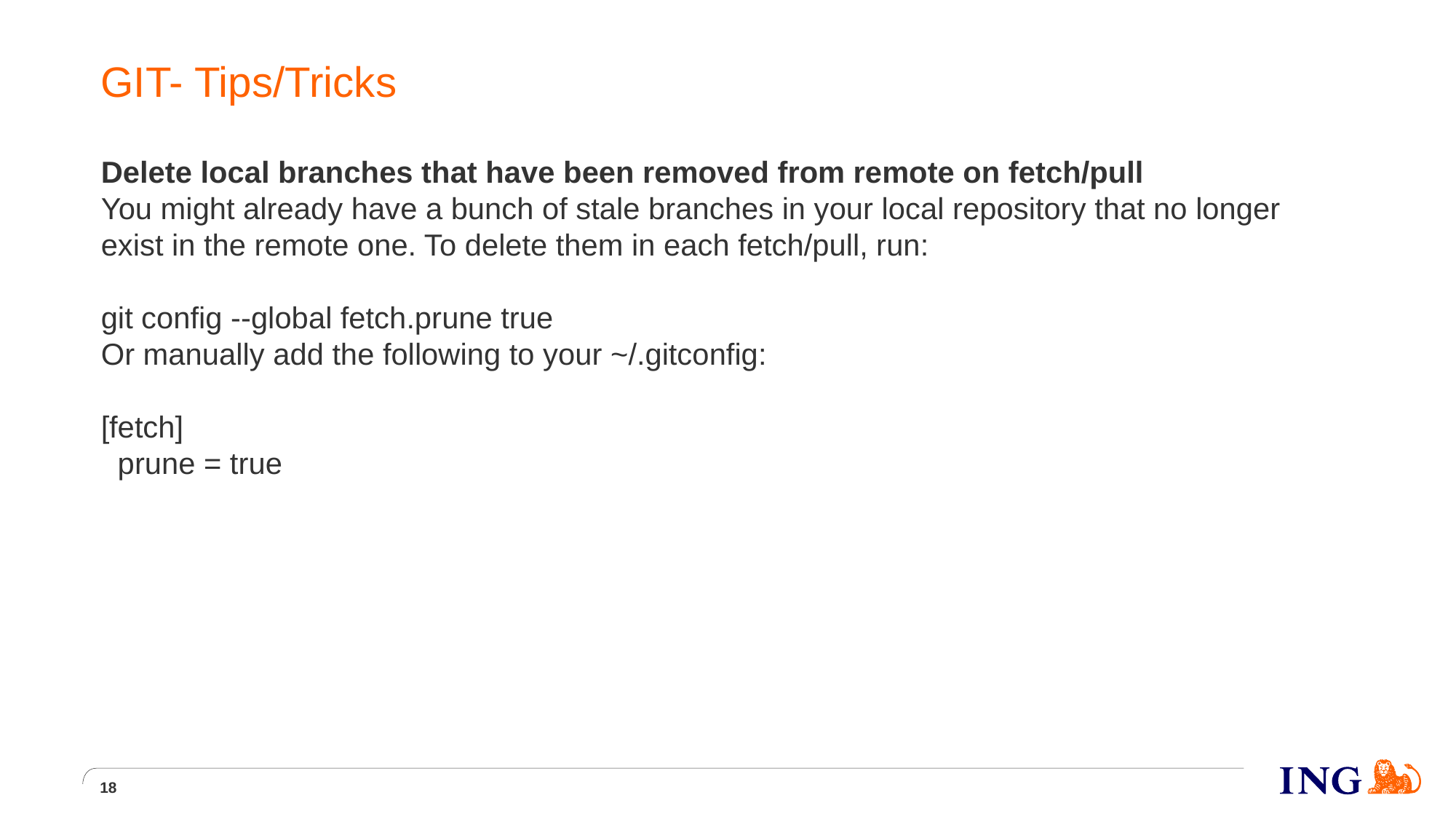

# GIT- Tips/Tricks
Delete local branches that have been removed from remote on fetch/pull
You might already have a bunch of stale branches in your local repository that no longer exist in the remote one. To delete them in each fetch/pull, run:

git config --global fetch.prune true
Or manually add the following to your ~/.gitconfig:

[fetch]
  prune = true
18